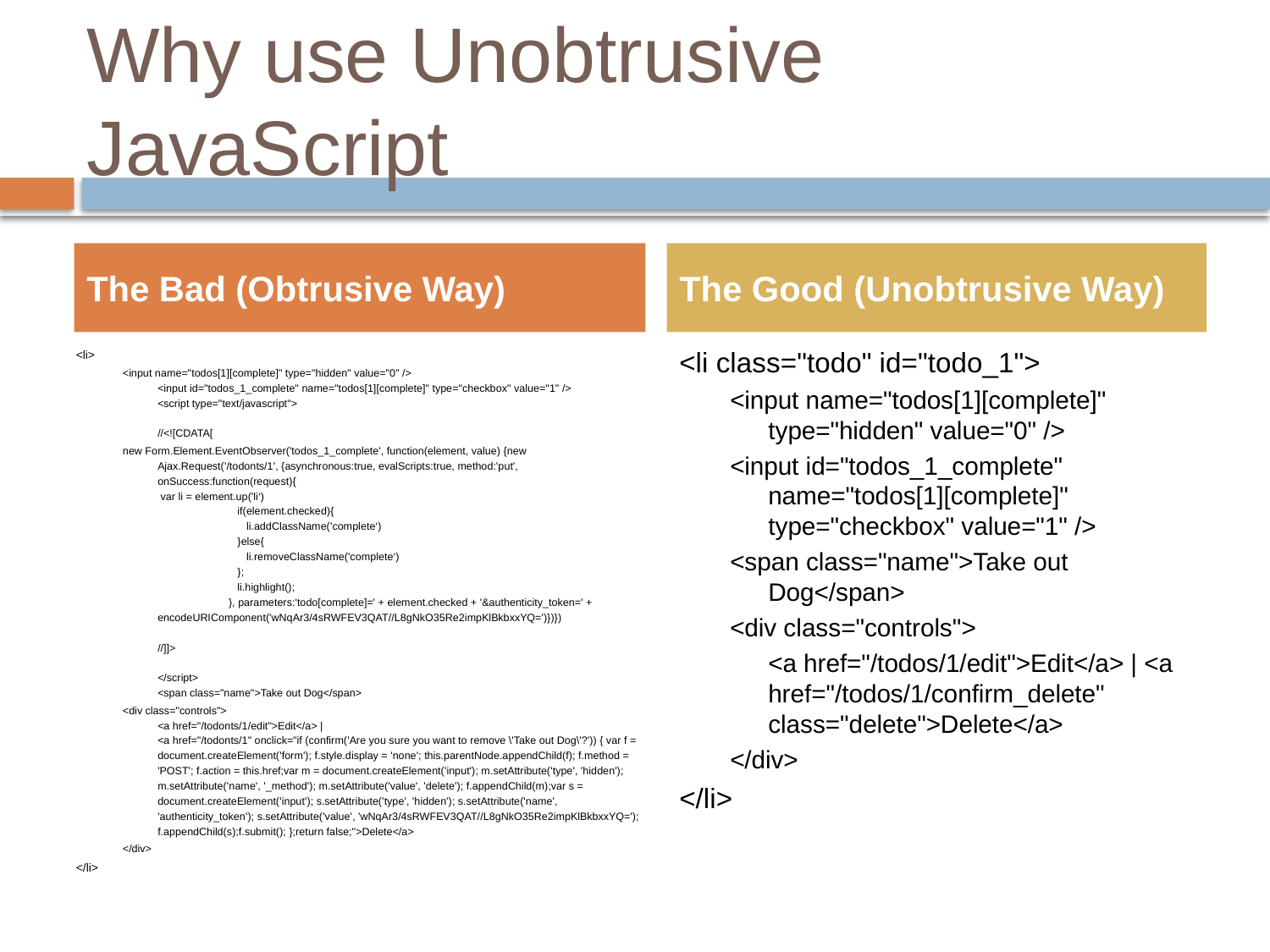

# Why use Unobtrusive JavaScript
The Bad (Obtrusive Way)
The Good (Unobtrusive Way)
<li>
<input name="todos[1][complete]" type="hidden" value="0" />
<input id="todos_1_complete" name="todos[1][complete]" type="checkbox" value="1" />
<script type="text/javascript">
//<![CDATA[
new Form.Element.EventObserver('todos_1_complete', function(element, value) {new Ajax.Request('/todonts/1', {asynchronous:true, evalScripts:true, method:'put', onSuccess:function(request){
	 var li = element.up('li‘)
                           if(element.checked){
                              li.addClassName('complete‘)
                           }else{
                              li.removeClassName('complete‘)
                           };
                           li.highlight();
                        }, parameters:'todo[complete]=' + element.checked + '&authenticity_token=' + encodeURIComponent('wNqAr3/4sRWFEV3QAT//L8gNkO35Re2impKlBkbxxYQ=')})})
//]]>
</script>
<span class="name">Take out Dog</span>
<div class="controls">
<a href="/todonts/1/edit">Edit</a> |
<a href="/todonts/1" onclick="if (confirm('Are you sure you want to remove \'Take out Dog\'?')) { var f = document.createElement('form'); f.style.display = 'none'; this.parentNode.appendChild(f); f.method = 'POST'; f.action = this.href;var m = document.createElement('input'); m.setAttribute('type', 'hidden'); m.setAttribute('name', '_method'); m.setAttribute('value', 'delete'); f.appendChild(m);var s = document.createElement('input'); s.setAttribute('type', 'hidden'); s.setAttribute('name', 'authenticity_token'); s.setAttribute('value', 'wNqAr3/4sRWFEV3QAT//L8gNkO35Re2impKlBkbxxYQ='); f.appendChild(s);f.submit(); };return false;">Delete</a>
</div>
</li>
<li class="todo" id="todo_1">
<input name="todos[1][complete]" type="hidden" value="0" />
<input id="todos_1_complete" name="todos[1][complete]" type="checkbox" value="1" />
<span class="name">Take out Dog</span>
<div class="controls">
	<a href="/todos/1/edit">Edit</a> | <a href="/todos/1/confirm_delete" class="delete">Delete</a>
</div>
</li>